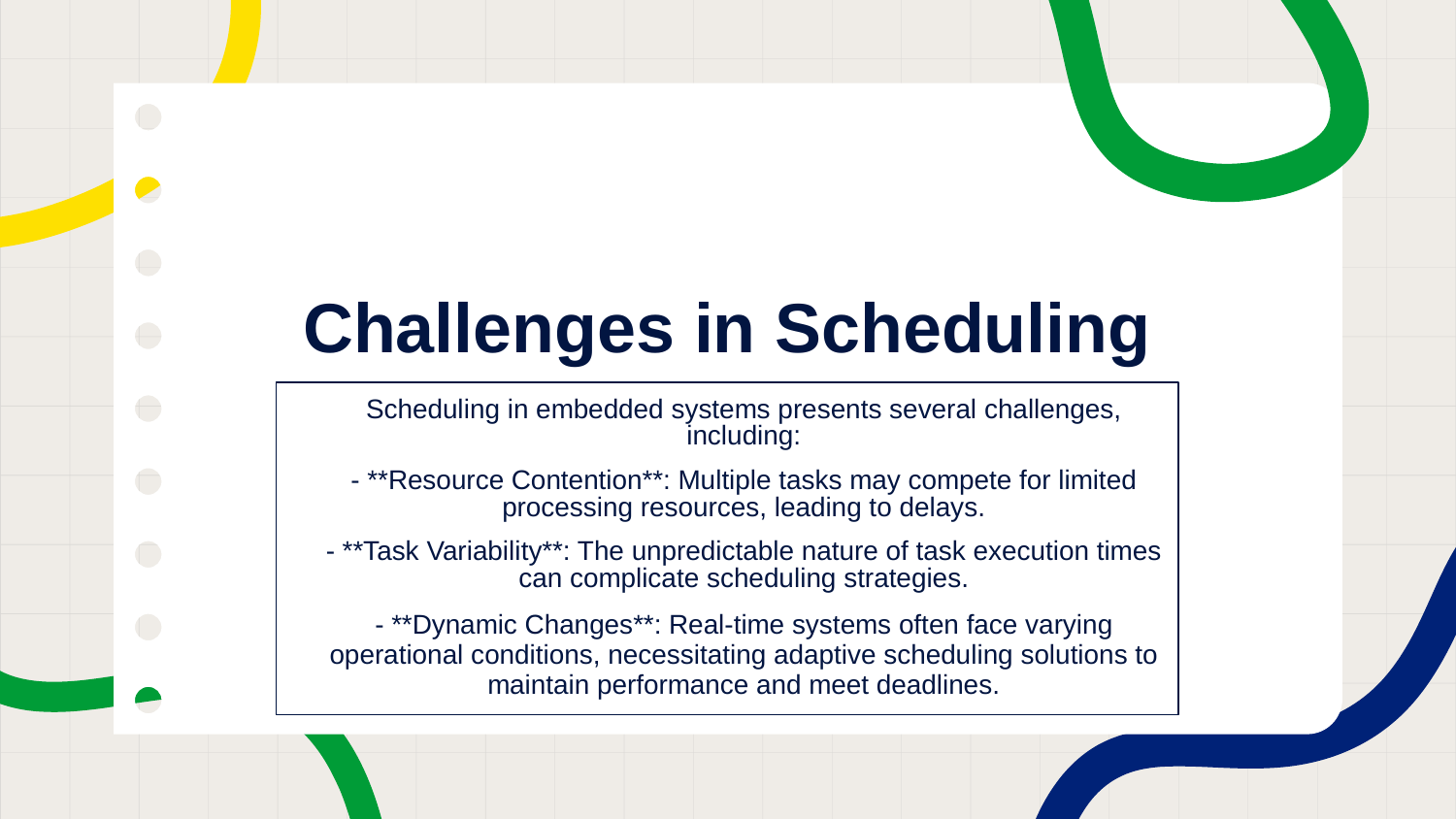

# Challenges in Scheduling
Scheduling in embedded systems presents several challenges, including:
- **Resource Contention**: Multiple tasks may compete for limited processing resources, leading to delays.
- **Task Variability**: The unpredictable nature of task execution times can complicate scheduling strategies.
- **Dynamic Changes**: Real-time systems often face varying operational conditions, necessitating adaptive scheduling solutions to maintain performance and meet deadlines.